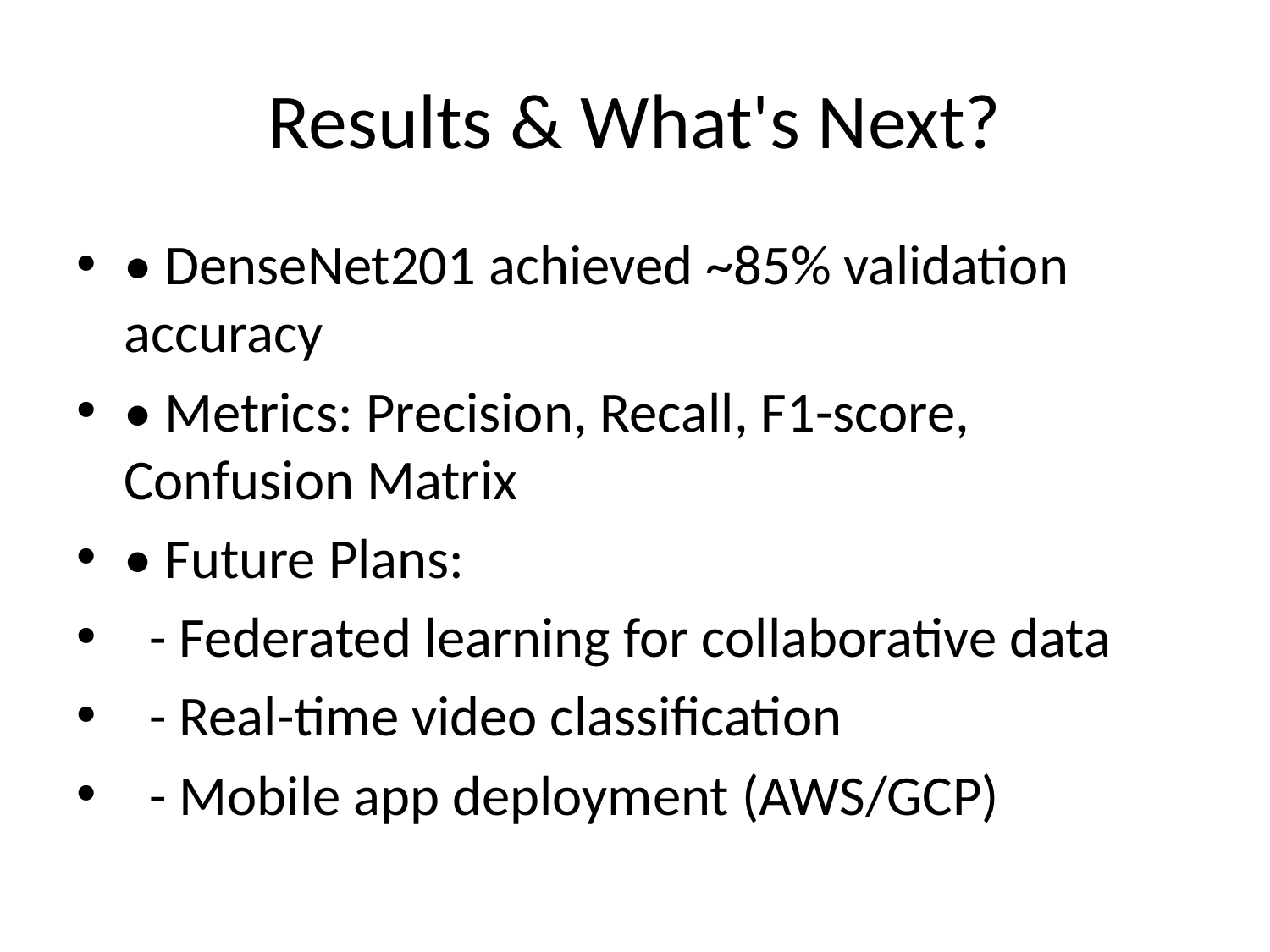

# Results & What's Next?
• DenseNet201 achieved ~85% validation accuracy
• Metrics: Precision, Recall, F1-score, Confusion Matrix
• Future Plans:
  - Federated learning for collaborative data
  - Real-time video classification
  - Mobile app deployment (AWS/GCP)